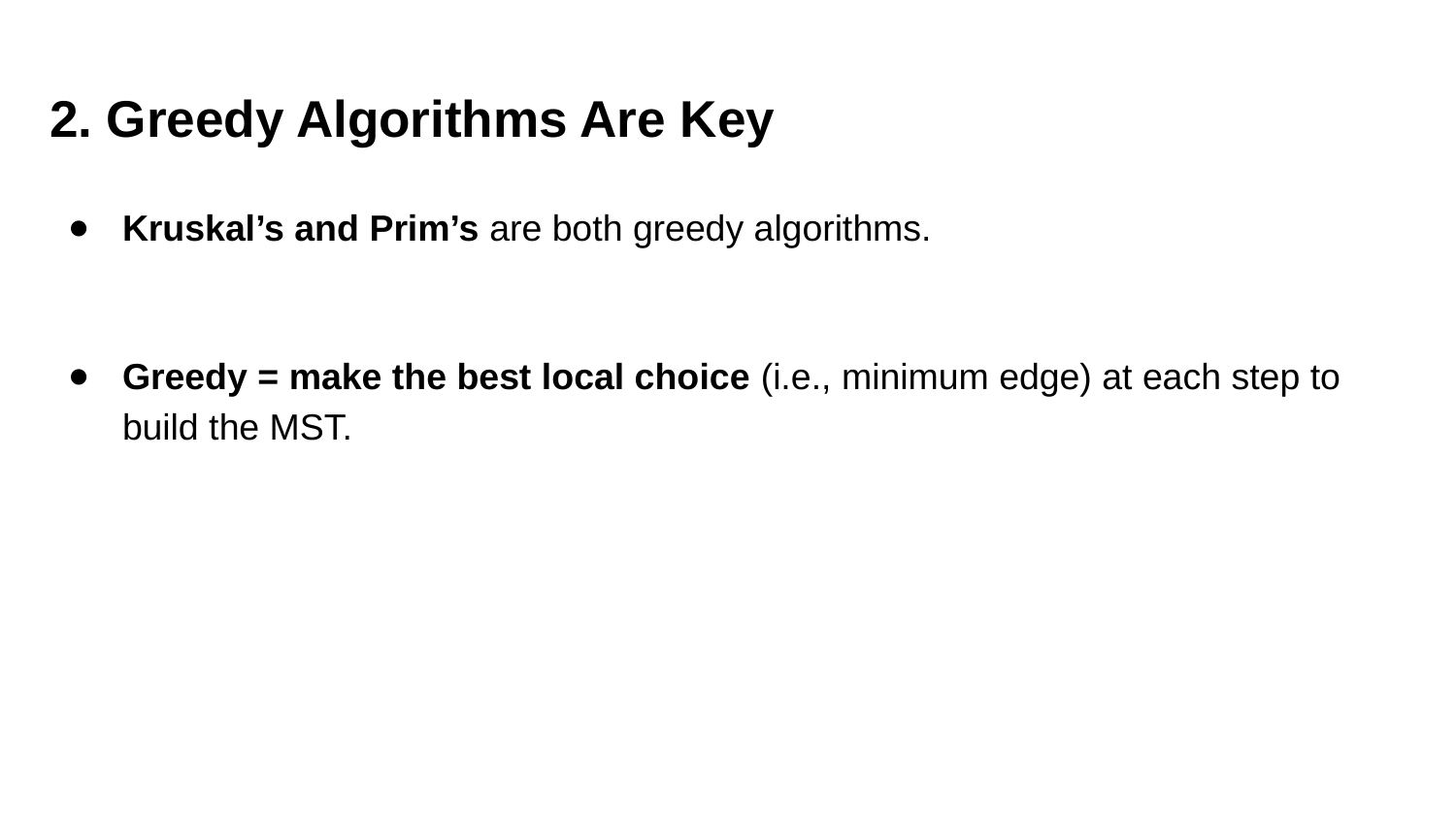

# 2. Greedy Algorithms Are Key
Kruskal’s and Prim’s are both greedy algorithms.

Greedy = make the best local choice (i.e., minimum edge) at each step to build the MST.